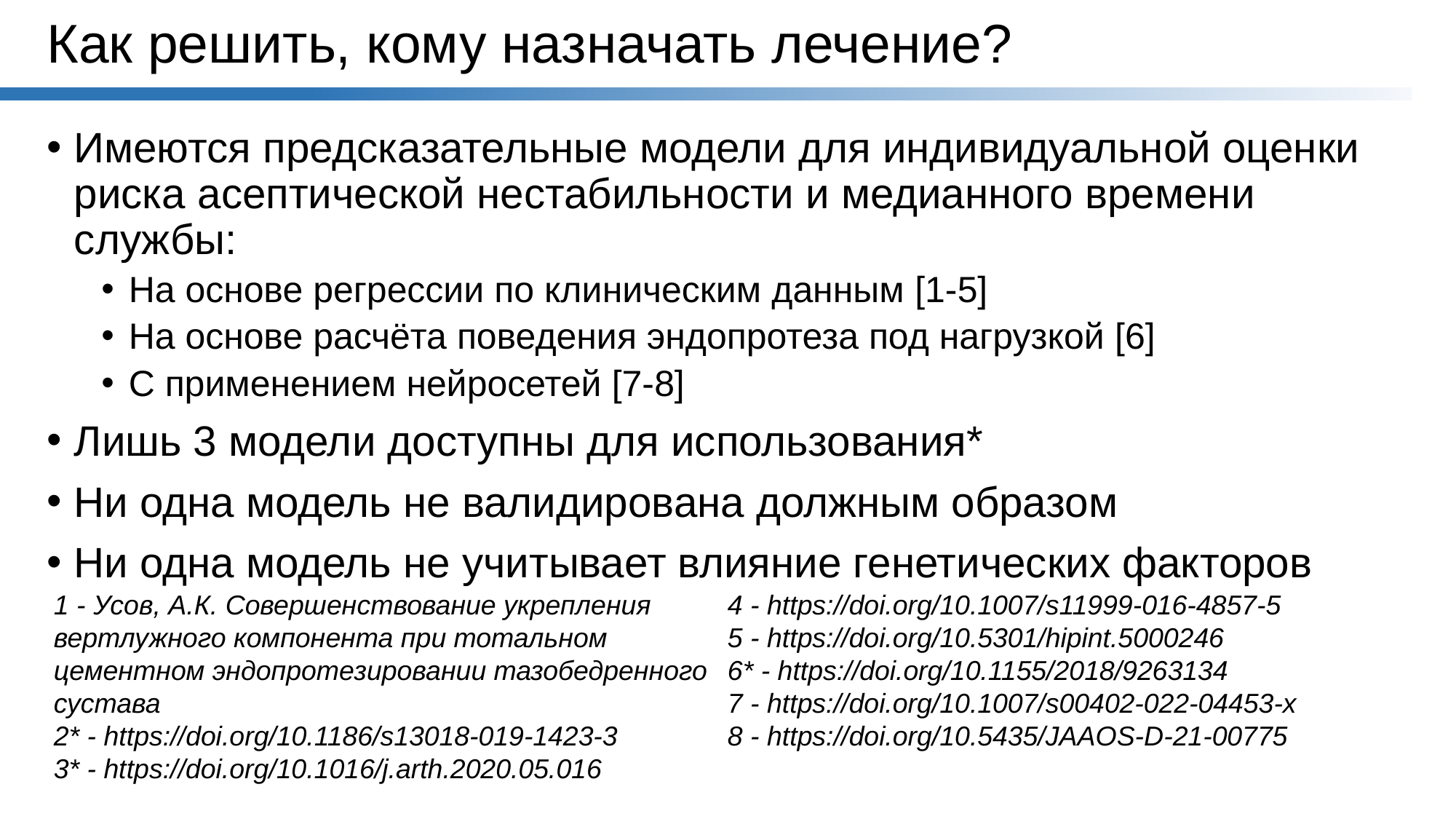

# Как решить, кому назначать лечение?
Имеются предсказательные модели для индивидуальной оценки риска асептической нестабильности и медианного времени службы:
На основе регрессии по клиническим данным [1-5]
На основе расчёта поведения эндопротеза под нагрузкой [6]
С применением нейросетей [7-8]
Лишь 3 модели доступны для использования*
Ни одна модель не валидирована должным образом
Ни одна модель не учитывает влияние генетических факторов

1 - Усов, А.К. Совершенствование укрепления вертлужного компонента при тотальном цементном эндопротезировании тазобедренного сустава
2* - https://doi.org/10.1186/s13018-019-1423-3
3* - https://doi.org/10.1016/j.arth.2020.05.016
4 - https://doi.org/10.1007/s11999-016-4857-5
5 - https://doi.org/10.5301/hipint.5000246
6* - https://doi.org/10.1155/2018/9263134
7 - https://doi.org/10.1007/s00402-022-04453-x
8 - https://doi.org/10.5435/JAAOS-D-21-00775